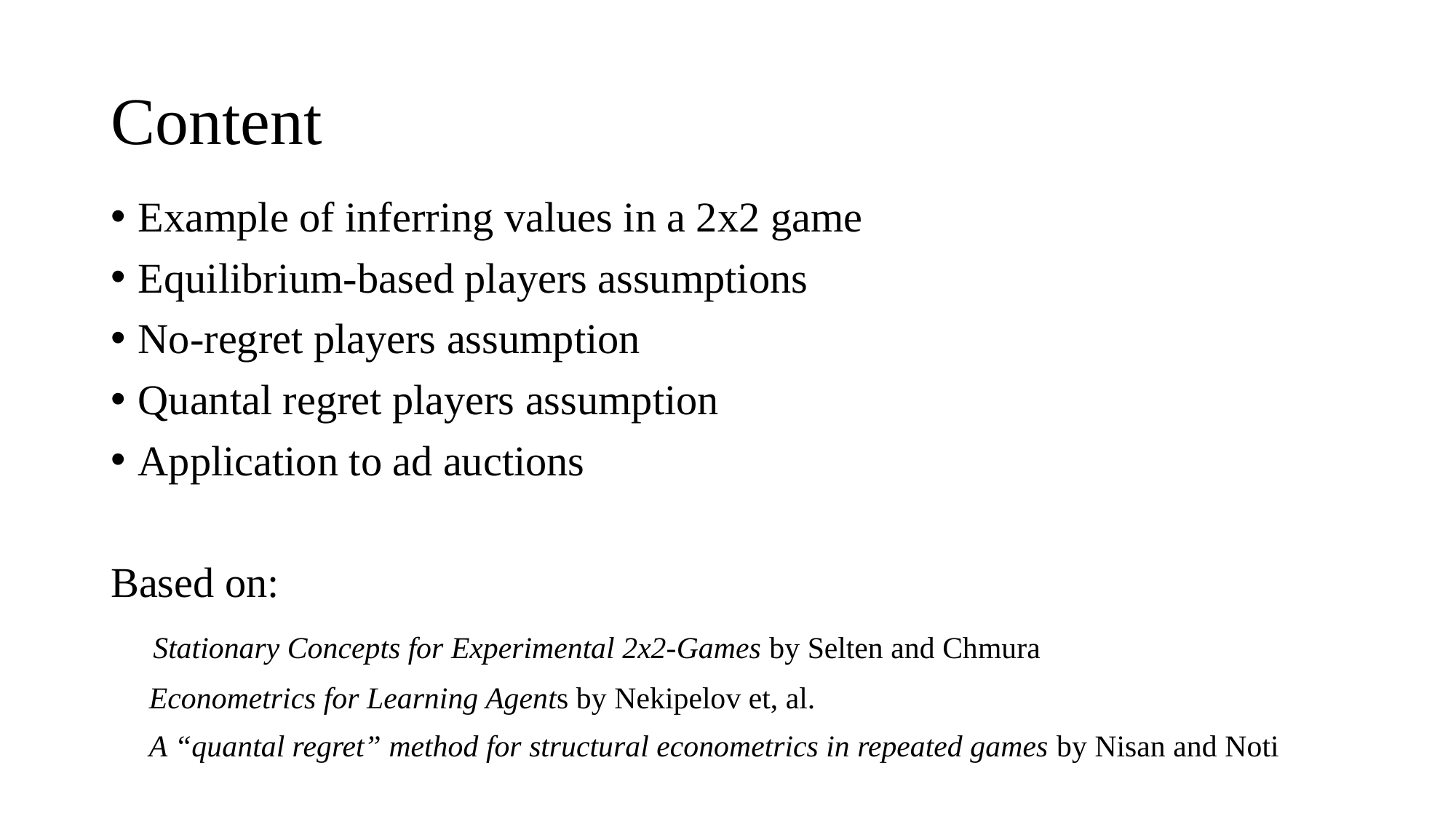

# Content
Example of inferring values in a 2x2 game
Equilibrium-based players assumptions
No-regret players assumption
Quantal regret players assumption
Application to ad auctions

Based on:
    Stationary Concepts for Experimental 2x2-Games by Selten and Chmura
     Econometrics for Learning Agents by Nekipelov et, al.
     A “quantal regret” method for structural econometrics in repeated games by Nisan and Noti